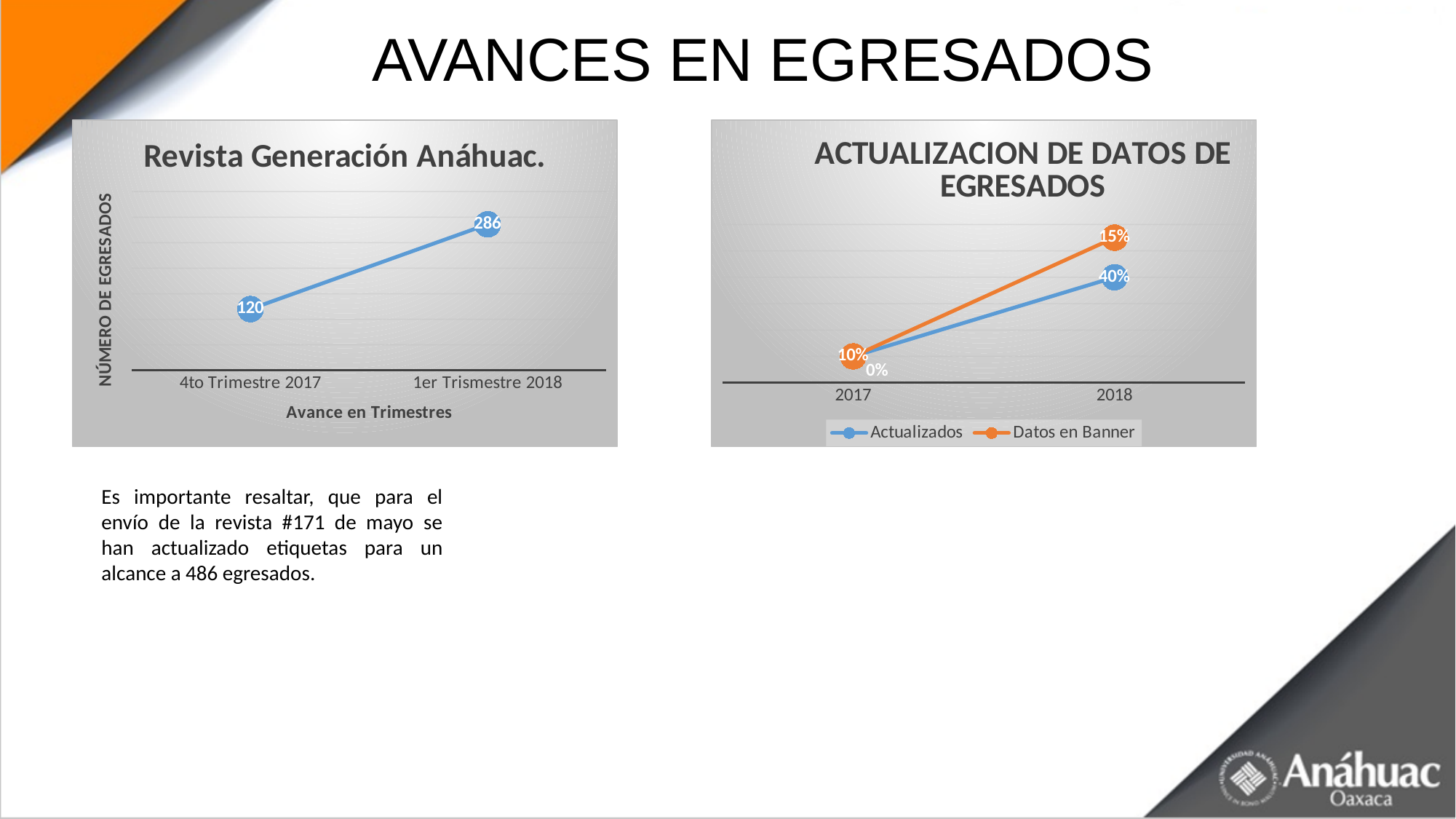

# AVANCES EN EGRESADOS

### Chart:

| Category | Revista Generación Anáhuac. |
|---|---|
| 4to Trimestre 2017 | 120.0 |
| 1er Trismestre 2018 | 286.0 |

### Chart: ACTUALIZACION DE DATOS DE EGRESADOS

| Category | Actualizados | Datos en Banner |
|---|---|---|
| 2017 | 0.1 | 0.0 |
| 2018 | 0.4 | 0.15 |
Es importante resaltar, que para el envío de la revista #171 de mayo se han actualizado etiquetas para un alcance a 486 egresados.